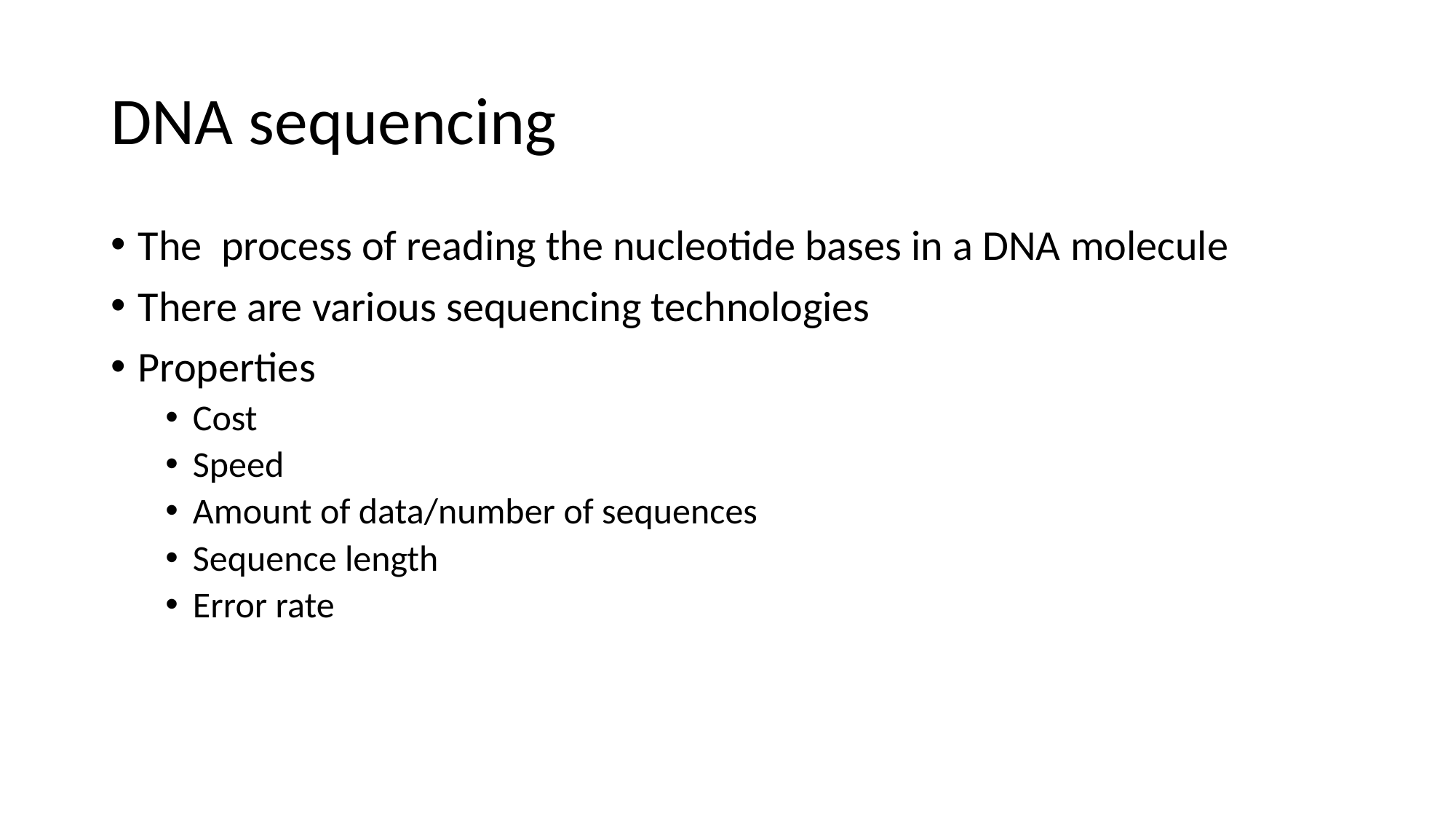

# DNA sequencing
The  process of reading the nucleotide bases in a DNA molecule
There are various sequencing technologies
Properties
Cost
Speed
Amount of data/number of sequences
Sequence length
Error rate